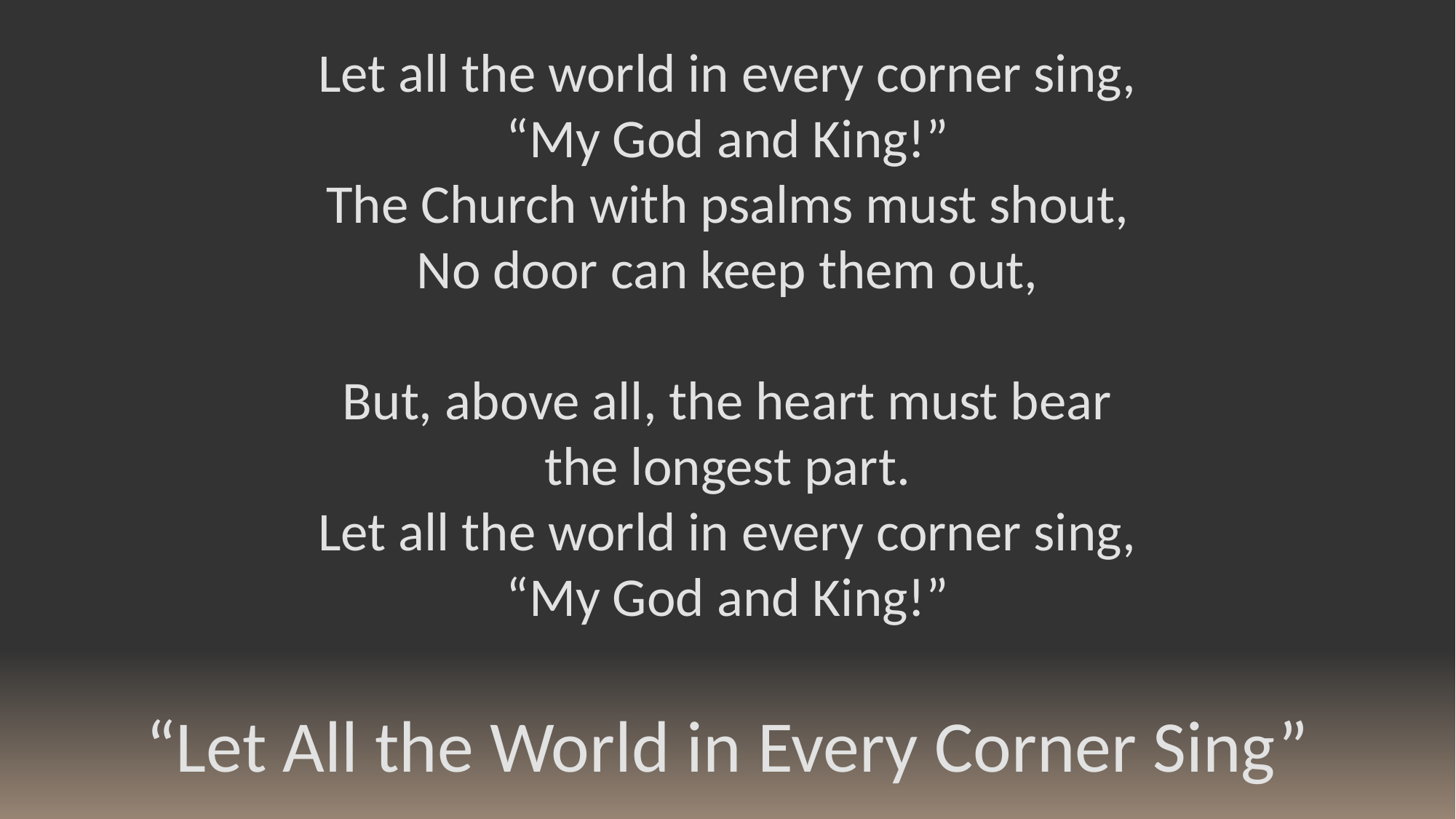

Let all the world in every corner sing,
“My God and King!”
The Church with psalms must shout,
No door can keep them out,

But, above all, the heart must bear
the longest part.
Let all the world in every corner sing,
“My God and King!”

“Let All the World in Every Corner Sing”